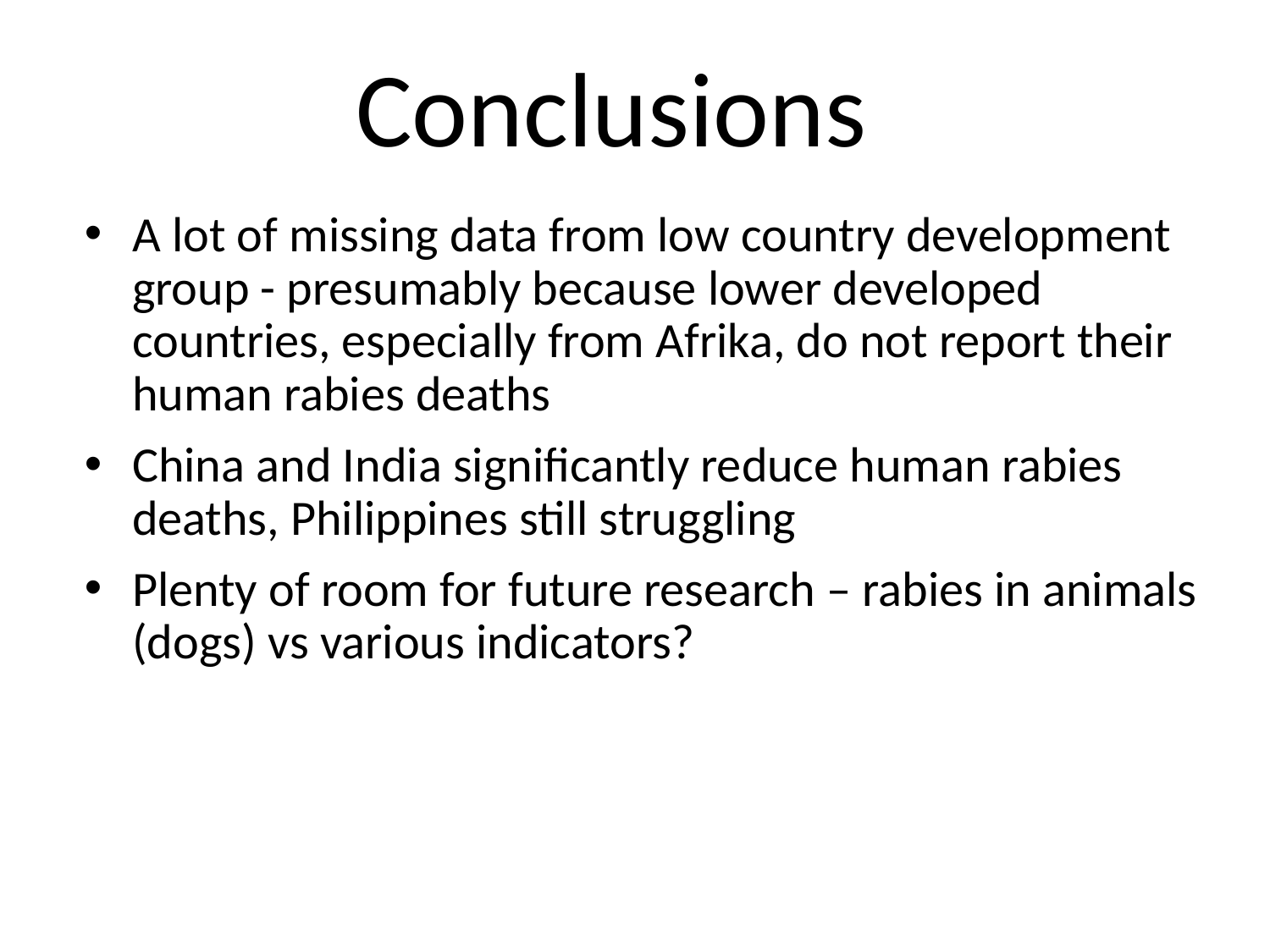

# Conclusions
A lot of missing data from low country development group - presumably because lower developed countries, especially from Afrika, do not report their human rabies deaths
China and India significantly reduce human rabies deaths, Philippines still struggling
Plenty of room for future research – rabies in animals (dogs) vs various indicators?